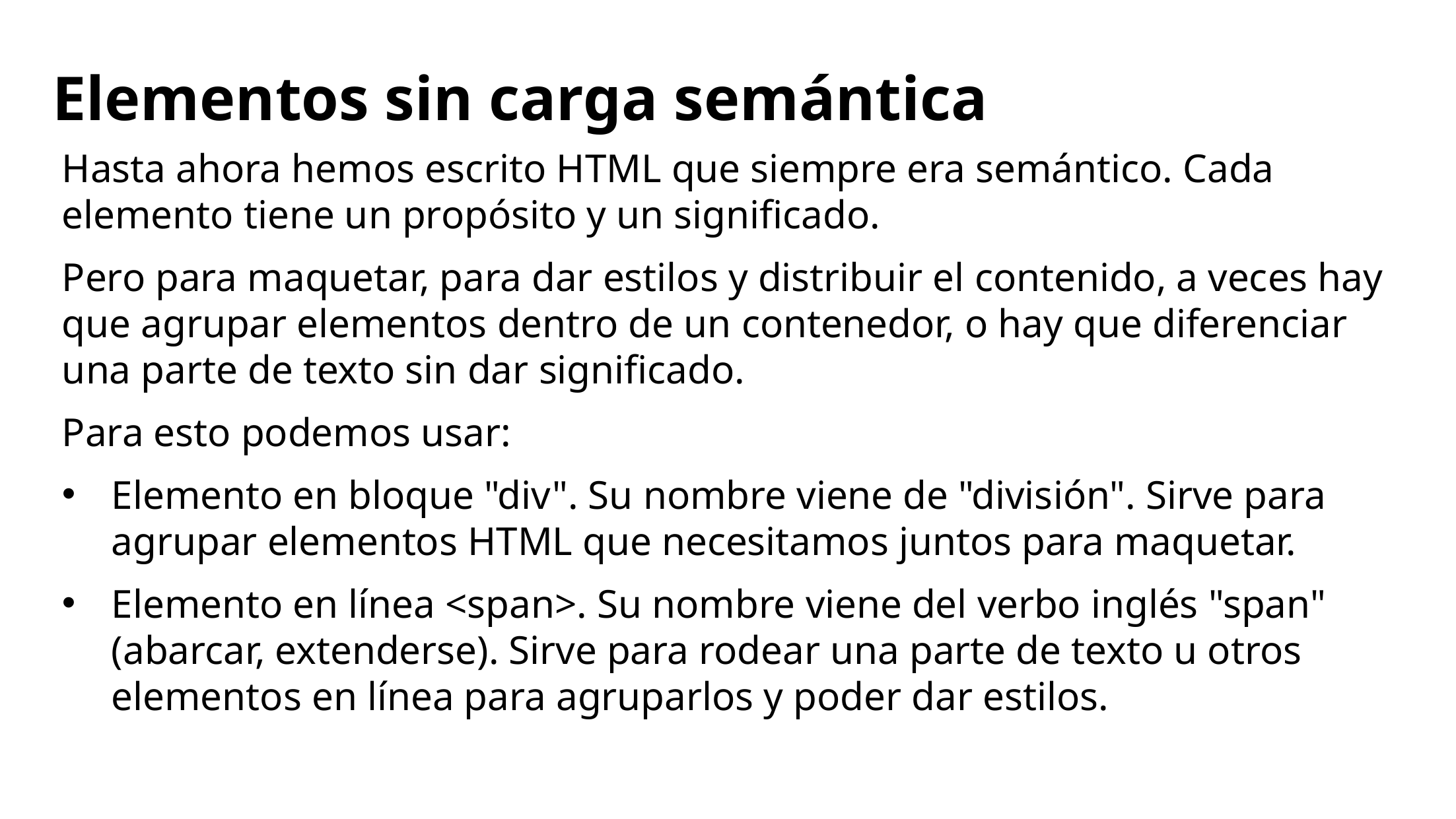

# Elementos sin carga semántica
Hasta ahora hemos escrito HTML que siempre era semántico. Cada elemento tiene un propósito y un significado.
Pero para maquetar, para dar estilos y distribuir el contenido, a veces hay que agrupar elementos dentro de un contenedor, o hay que diferenciar una parte de texto sin dar significado.
Para esto podemos usar:
Elemento en bloque "div". Su nombre viene de "división". Sirve para agrupar elementos HTML que necesitamos juntos para maquetar.
Elemento en línea <span>. Su nombre viene del verbo inglés "span" (abarcar, extenderse). Sirve para rodear una parte de texto u otros elementos en línea para agruparlos y poder dar estilos.